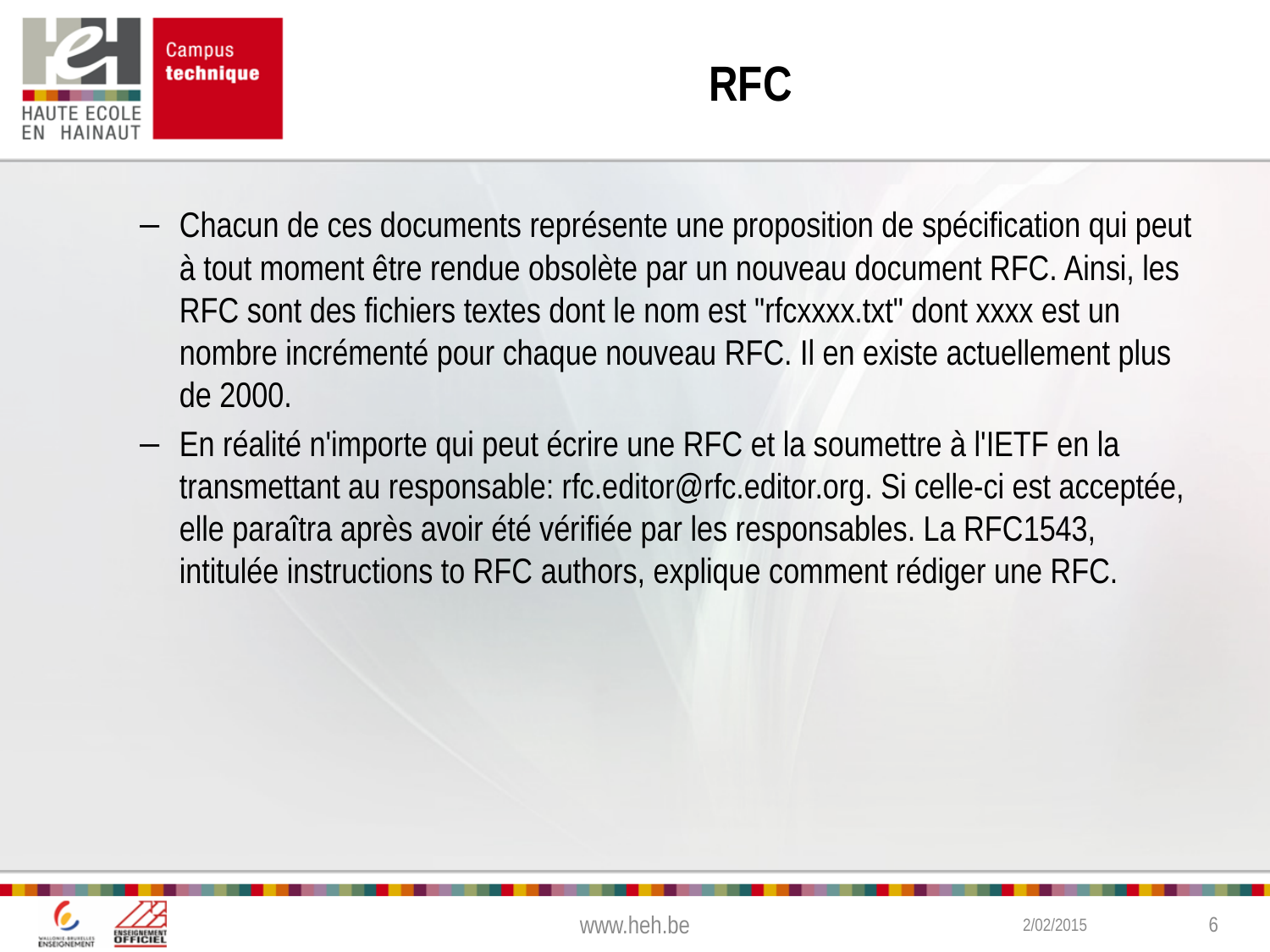

# RFC
Chacun de ces documents représente une proposition de spécification qui peut à tout moment être rendue obsolète par un nouveau document RFC. Ainsi, les RFC sont des fichiers textes dont le nom est "rfcxxxx.txt" dont xxxx est un nombre incrémenté pour chaque nouveau RFC. Il en existe actuellement plus de 2000.
En réalité n'importe qui peut écrire une RFC et la soumettre à l'IETF en la transmettant au responsable: rfc.editor@rfc.editor.org. Si celle-ci est acceptée, elle paraîtra après avoir été vérifiée par les responsables. La RFC1543, intitulée instructions to RFC authors, explique comment rédiger une RFC.
www.heh.be
2/02/2015
6